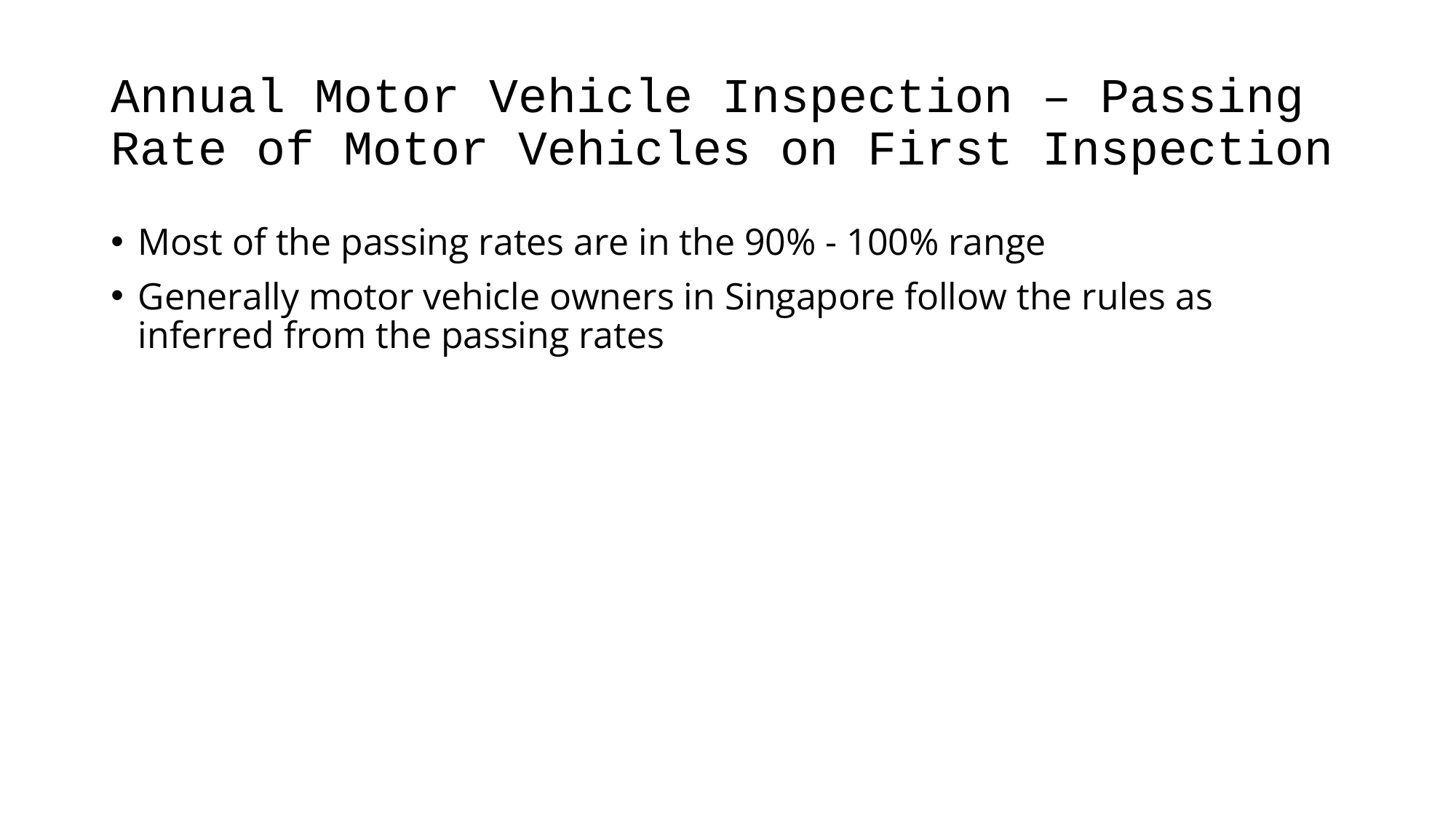

# Annual Motor Vehicle Inspection – Passing Rate of Motor Vehicles on First Inspection
Most of the passing rates are in the 90% - 100% range
Generally motor vehicle owners in Singapore follow the rules as inferred from the passing rates